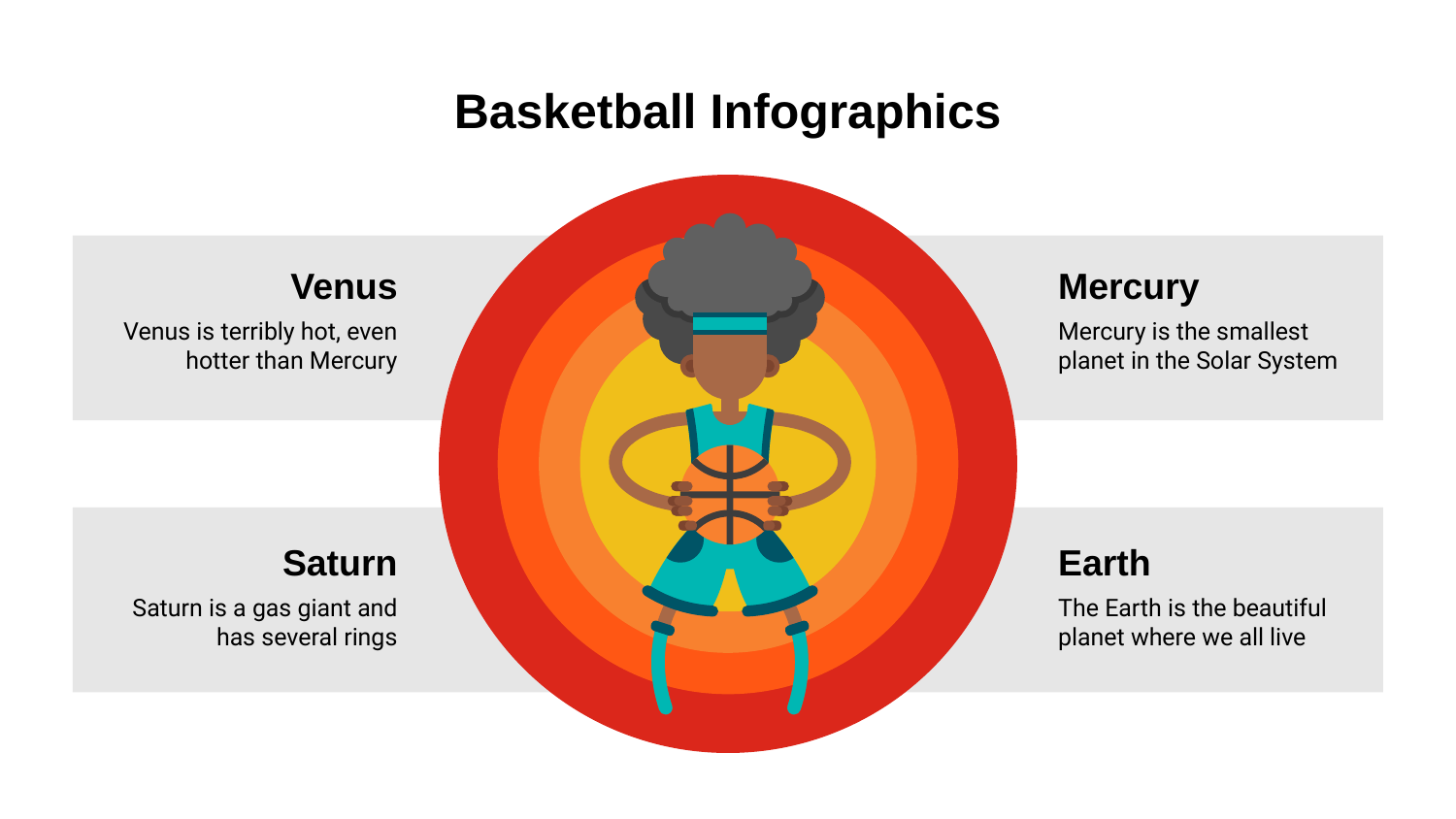

# Basketball Infographics

Venus
Venus is terribly hot, even hotter than Mercury
Mercury
Mercury is the smallest planet in the Solar System

Saturn
Saturn is a gas giant and has several rings
Earth
The Earth is the beautiful planet where we all live